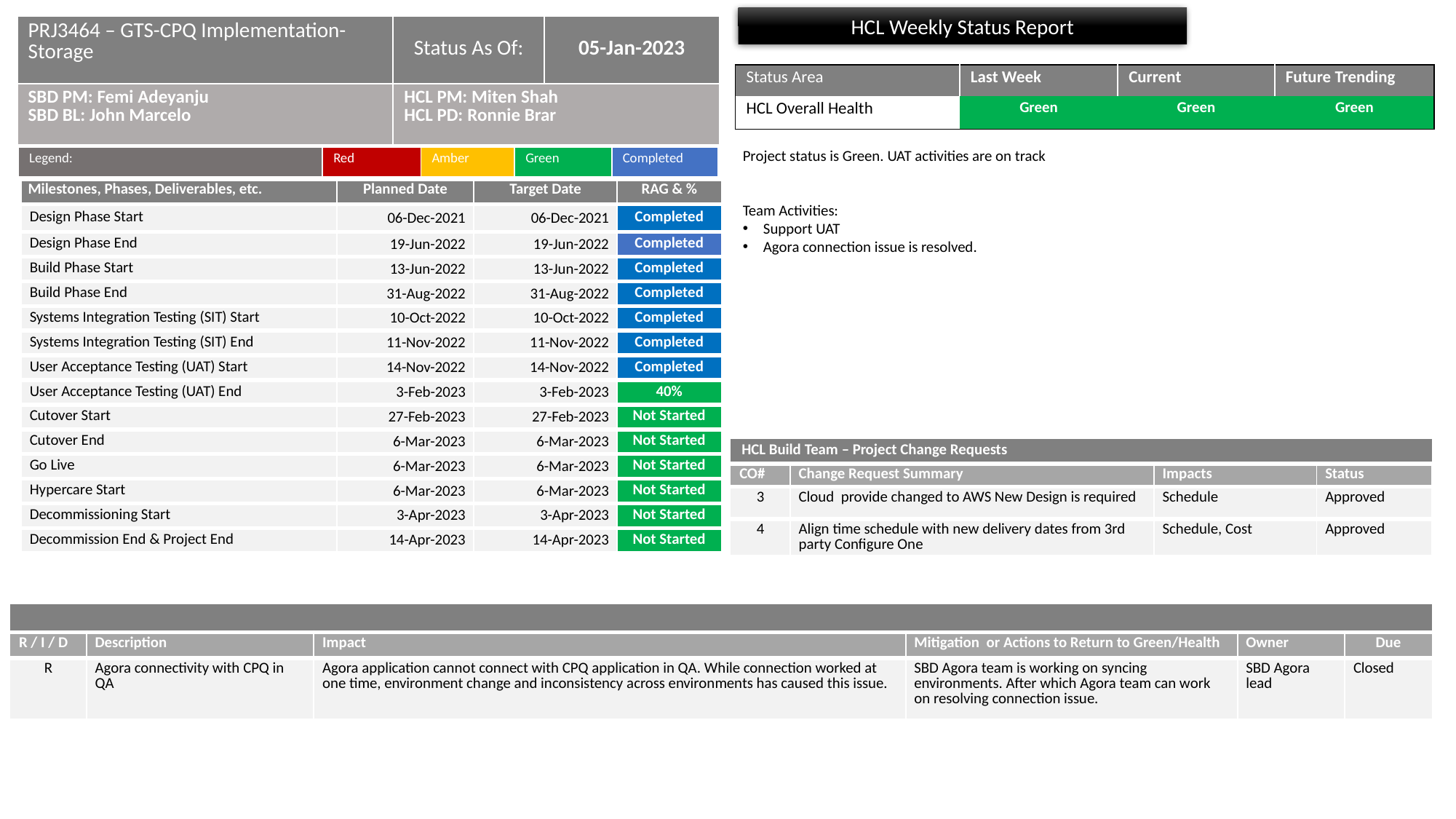

HCL Weekly Status Report
| PRJ3464 – GTS-CPQ Implementation-Storage | Status As Of: | 05-Jan-2023 |
| --- | --- | --- |
| SBD PM: Femi Adeyanju SBD BL: John Marcelo | HCL PM: Miten Shah HCL PD: Ronnie Brar |  |
| Status Area | Last Week | Current | Future Trending |
| --- | --- | --- | --- |
| HCL Overall Health | Green | Green | Green |
Project status is Green. UAT activities are on track

Team Activities:
Support UAT
Agora connection issue is resolved.
| Legend: | Red | Amber | Green | Completed |
| --- | --- | --- | --- | --- |
| Milestones, Phases, Deliverables, etc. | Planned Date | Target Date | RAG & % |
| --- | --- | --- | --- |
| Design Phase Start | 06-Dec-2021 | 06-Dec-2021 | Completed |
| Design Phase End | 19-Jun-2022 | 19-Jun-2022 | Completed |
| Build Phase Start | 13-Jun-2022 | 13-Jun-2022 | Completed |
| Build Phase End | 31-Aug-2022 | 31-Aug-2022 | Completed |
| Systems Integration Testing (SIT) Start | 10-Oct-2022 | 10-Oct-2022 | Completed |
| Systems Integration Testing (SIT) End | 11-Nov-2022 | 11-Nov-2022 | Completed |
| User Acceptance Testing (UAT) Start | 14-Nov-2022 | 14-Nov-2022 | Completed |
| User Acceptance Testing (UAT) End | 3-Feb-2023 | 3-Feb-2023 | 40% |
| Cutover Start | 27-Feb-2023 | 27-Feb-2023 | Not Started |
| Cutover End | 6-Mar-2023 | 6-Mar-2023 | Not Started |
| Go Live | 6-Mar-2023 | 6-Mar-2023 | Not Started |
| Hypercare Start | 6-Mar-2023 | 6-Mar-2023 | Not Started |
| Decommissioning Start | 3-Apr-2023 | 3-Apr-2023 | Not Started |
| Decommission End & Project End | 14-Apr-2023 | 14-Apr-2023 | Not Started |
| HCL Build Team – Project Change Requests |  |  |  |
| --- | --- | --- | --- |
| CO# | Change Request Summary | Impacts | Status |
| 3 | Cloud  provide changed to AWS New Design is required | Schedule | Approved |
| 4 | Align time schedule with new delivery dates from 3rd party Configure One | Schedule, Cost | Approved |
|  |  |  |  |  |  |
| --- | --- | --- | --- | --- | --- |
| R / I / D | Description | Impact | Mitigation  or Actions to Return to Green/Health | Owner | Due |
| R | Agora connectivity with CPQ in QA | Agora application cannot connect with CPQ application in QA. While connection worked at one time, environment change and inconsistency across environments has caused this issue. | SBD Agora team is working on syncing environments. After which Agora team can work on resolving connection issue. | SBD Agora lead | Closed |